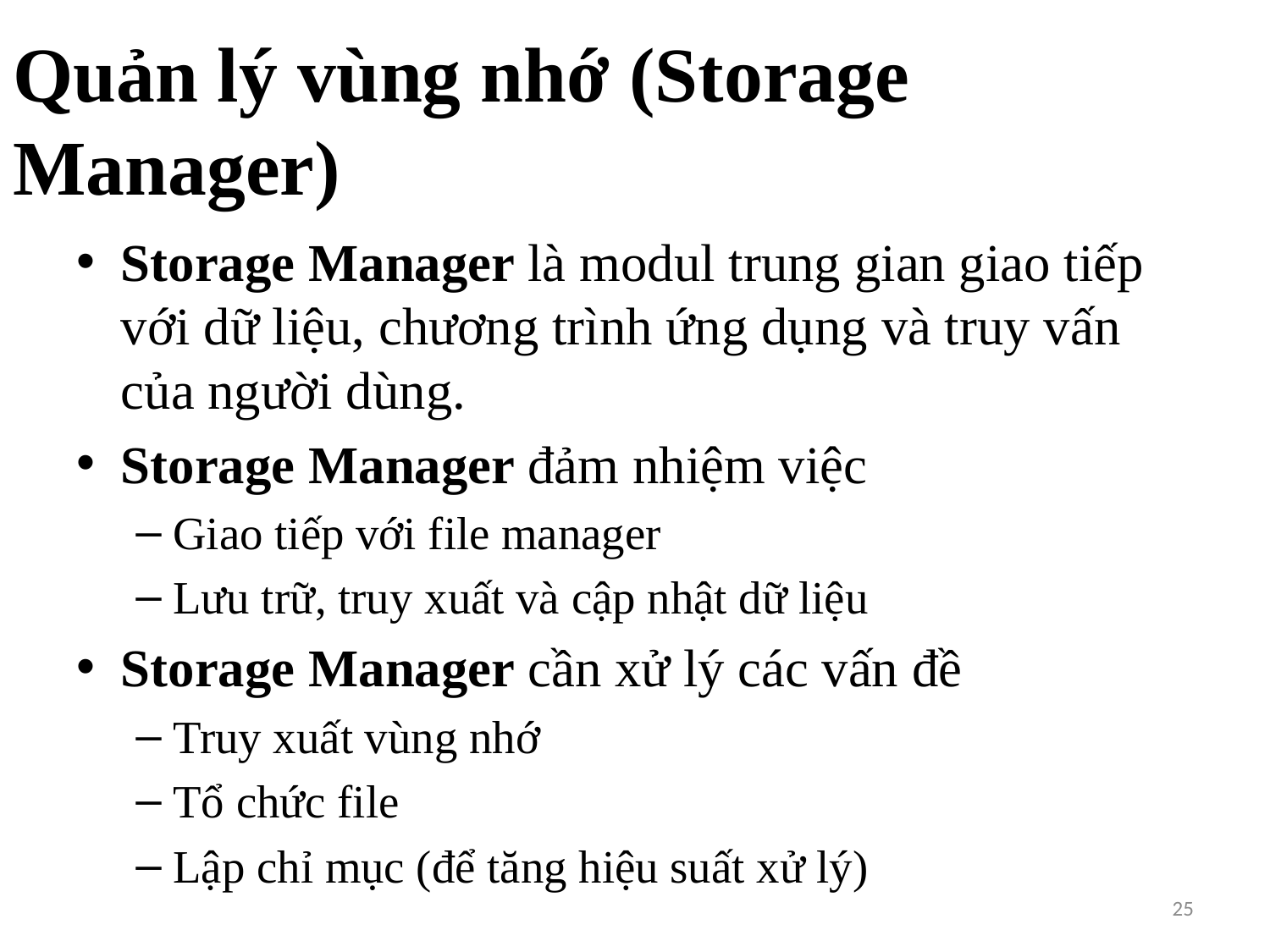

# Quản lý vùng nhớ (Storage Manager)
Storage Manager là modul trung gian giao tiếp với dữ liệu, chương trình ứng dụng và truy vấn của người dùng.
Storage Manager đảm nhiệm việc
Giao tiếp với file manager
Lưu trữ, truy xuất và cập nhật dữ liệu
Storage Manager cần xử lý các vấn đề
Truy xuất vùng nhớ
Tổ chức file
Lập chỉ mục (để tăng hiệu suất xử lý)
25